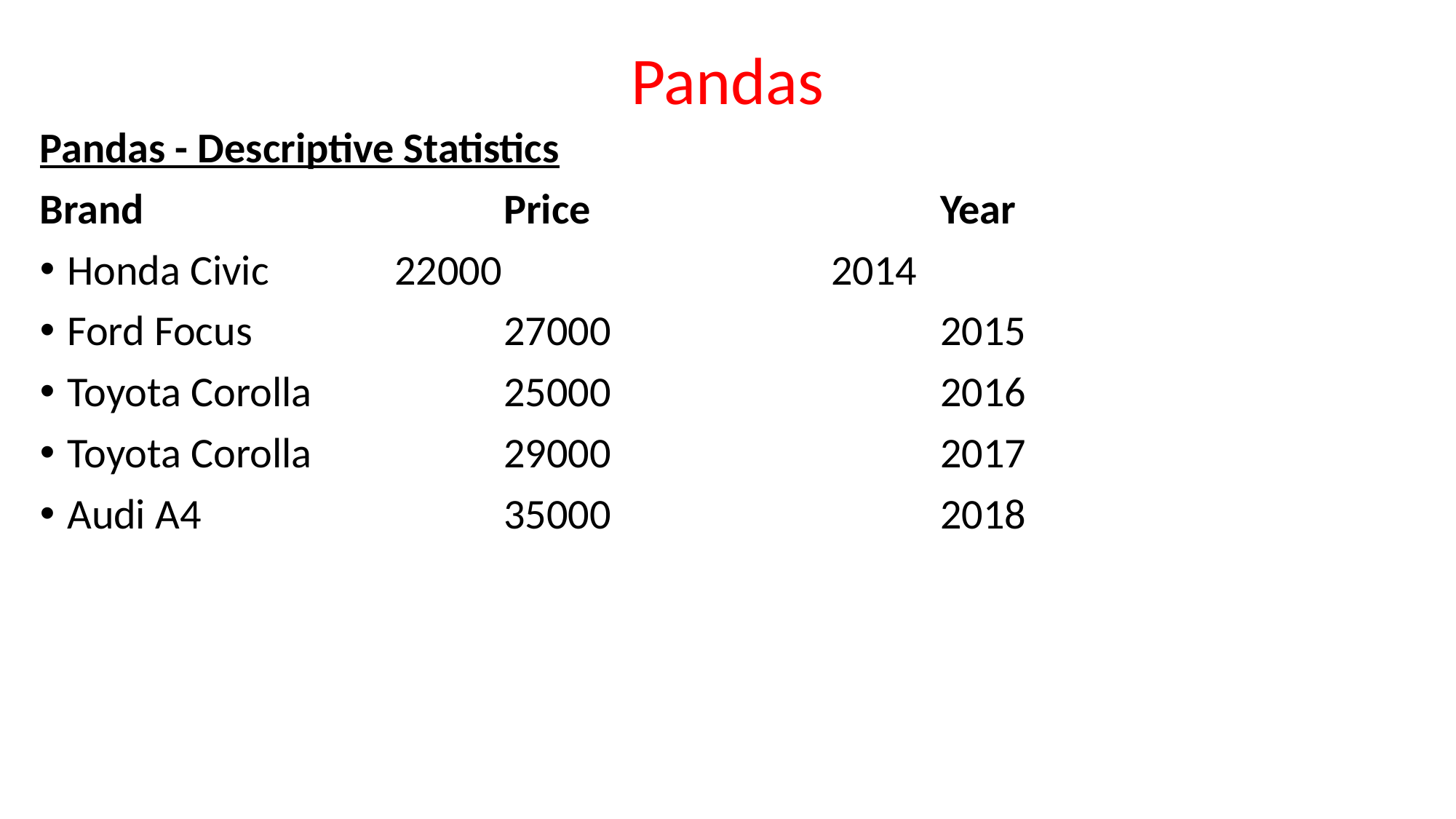

# Pandas
Pandas - Descriptive Statistics
Brand				Price				Year
Honda Civic		22000				2014
Ford Focus			27000				2015
Toyota Corolla		25000				2016
Toyota Corolla		29000				2017
Audi A4			35000				2018